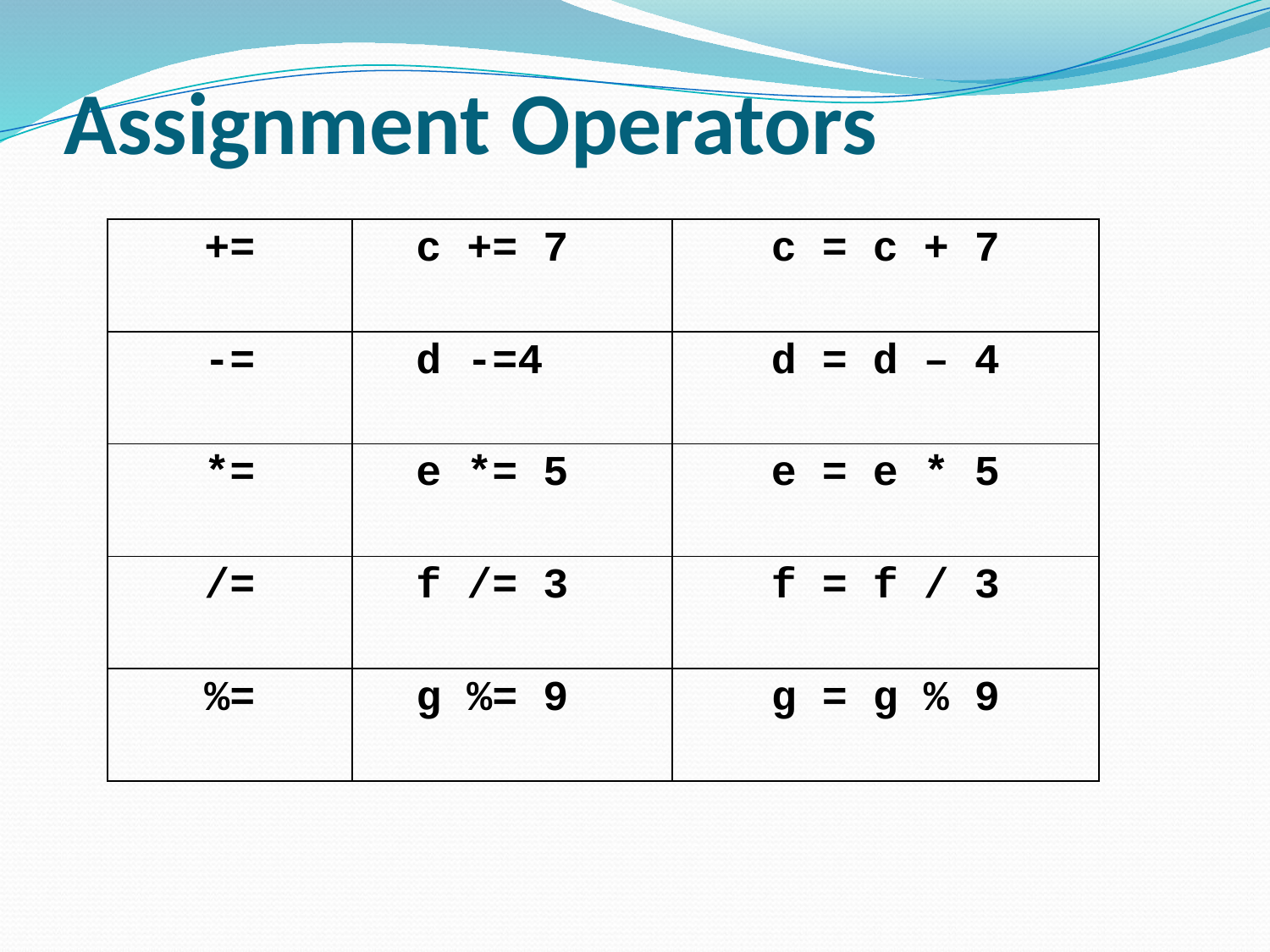

# Assignment Operators
| += | c += 7 | c = c + 7 |
| --- | --- | --- |
| -= | d -=4 | d = d – 4 |
| \*= | e \*= 5 | e = e \* 5 |
| /= | f /= 3 | f = f / 3 |
| %= | g %= 9 | g = g % 9 |